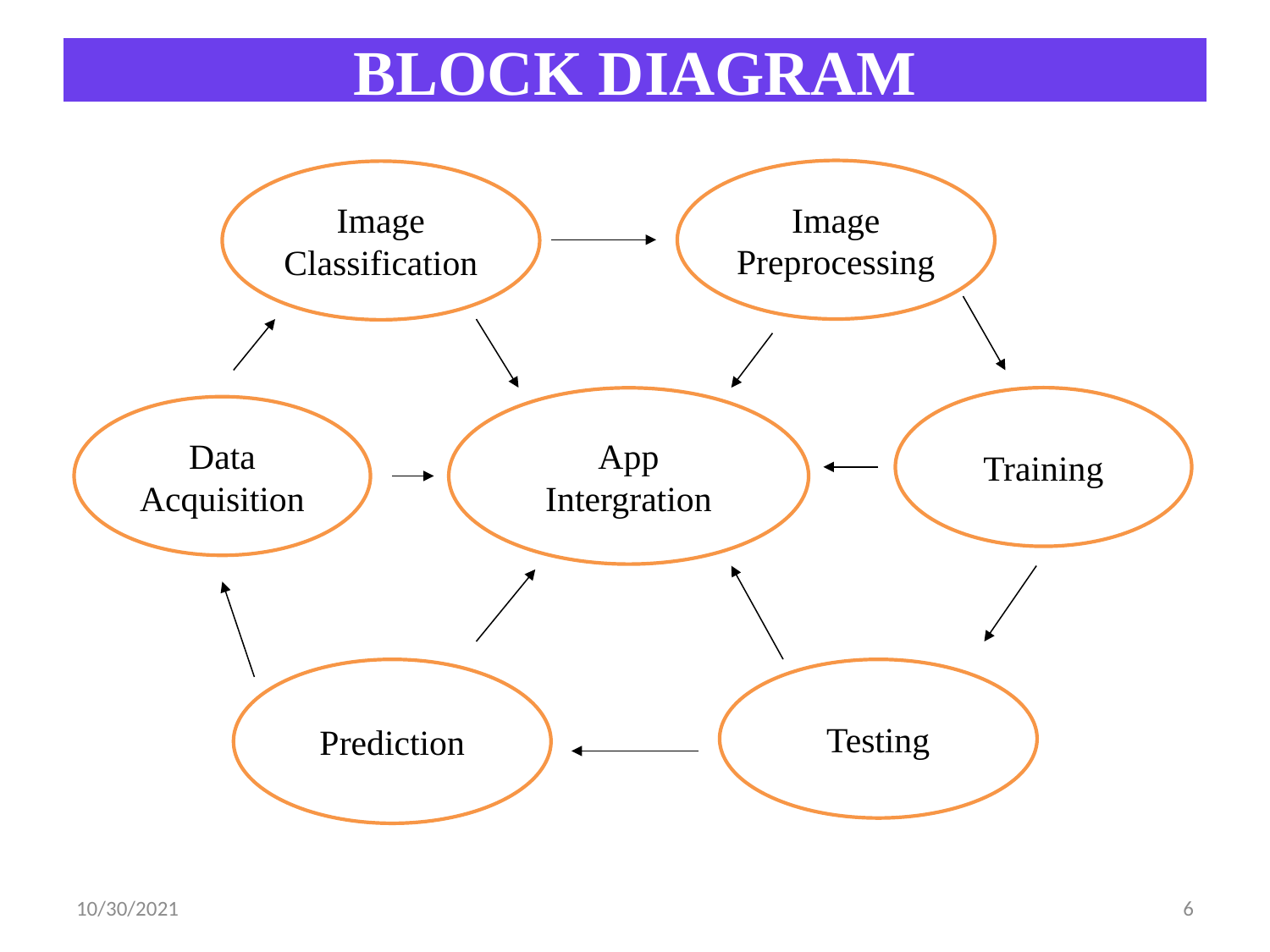

# BLOCK DIAGRAM
Image Preprocessing
Image Classification
Training
App Intergration
Data Acquisition
Prediction
Testing
10/30/2021

6